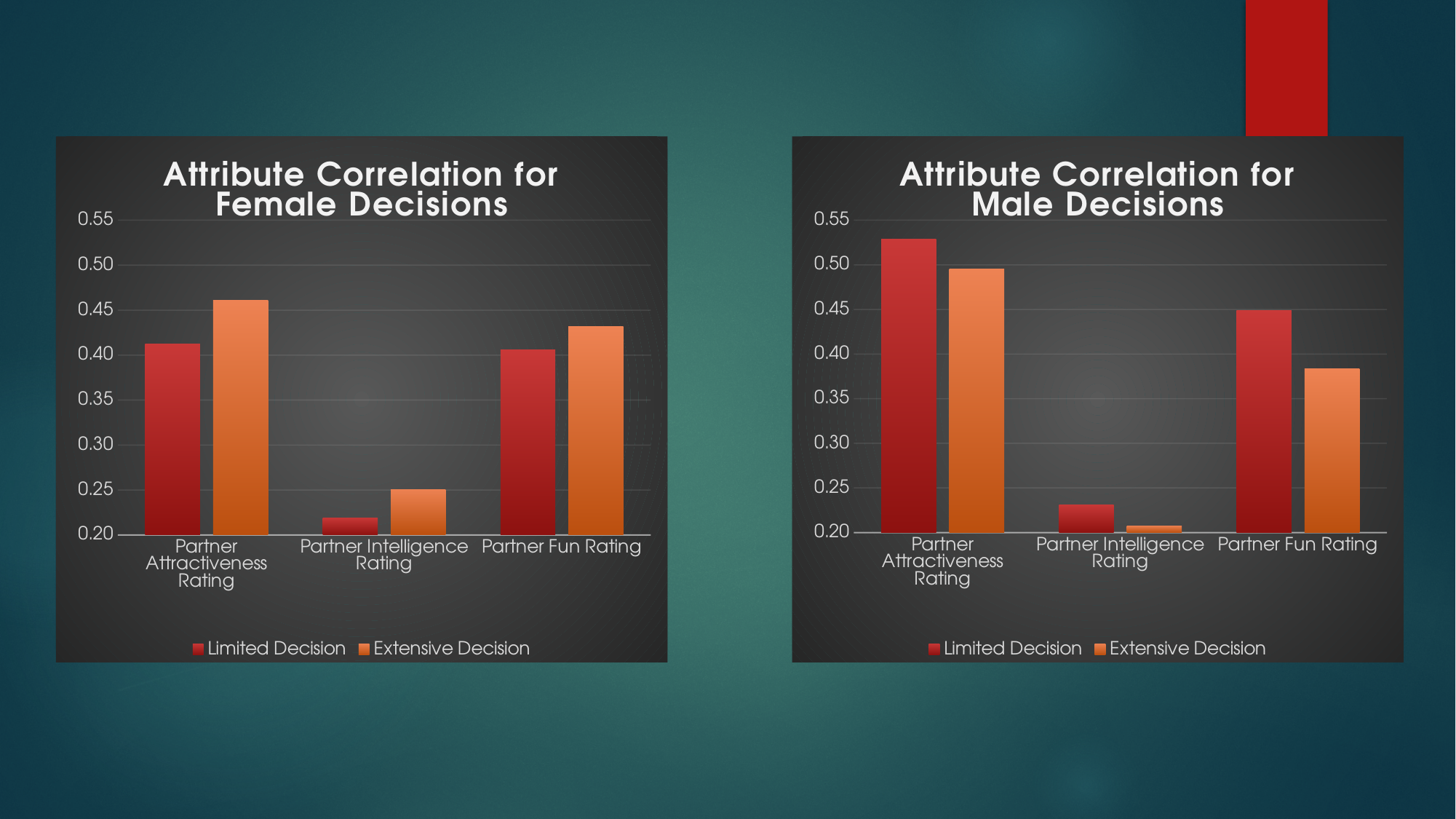

### Chart: Attribute Correlation for Male Decisions

| Category | Limited Decision | Extensive Decision |
|---|---|---|
| Partner Attractiveness Rating | 0.528876653436298 | 0.495250453324533 |
| Partner Intelligence Rating | 0.230865429812951 | 0.207196915260566 |
| Partner Fun Rating | 0.44887807389981 | 0.383822790561957 |

### Chart: Attribute Correlation for Female Decisions

| Category | Limited Decision | Extensive Decision |
|---|---|---|
| Partner Attractiveness Rating | 0.412461632995761 | 0.461006925592441 |
| Partner Intelligence Rating | 0.218562296534862 | 0.250342455784099 |
| Partner Fun Rating | 0.406077753339712 | 0.431679567918193 |